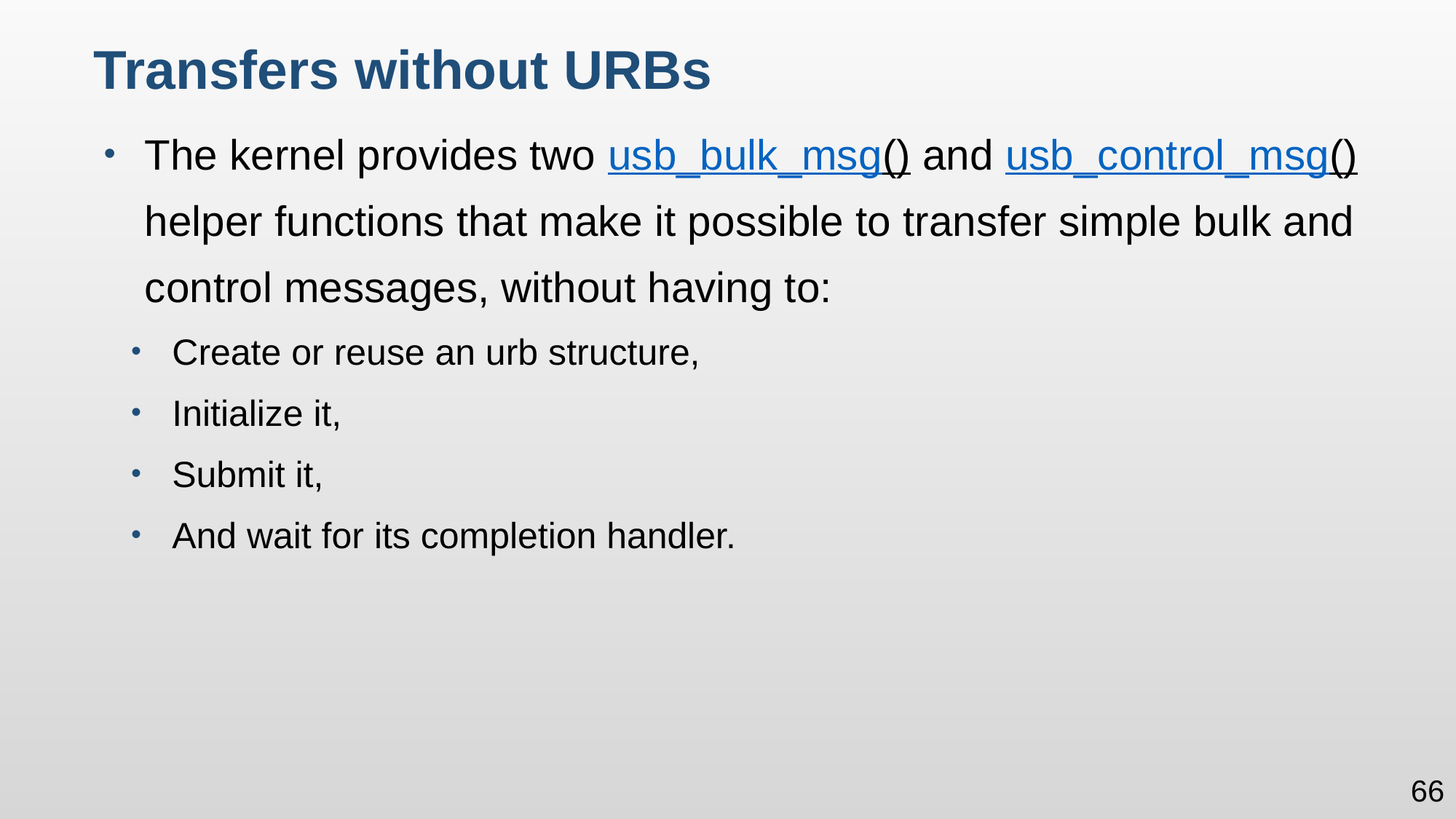

Transfers without URBs
The kernel provides two usb_bulk_msg() and usb_control_msg() helper functions that make it possible to transfer simple bulk and control messages, without having to:
Create or reuse an urb structure,
Initialize it,
Submit it,
And wait for its completion handler.

66